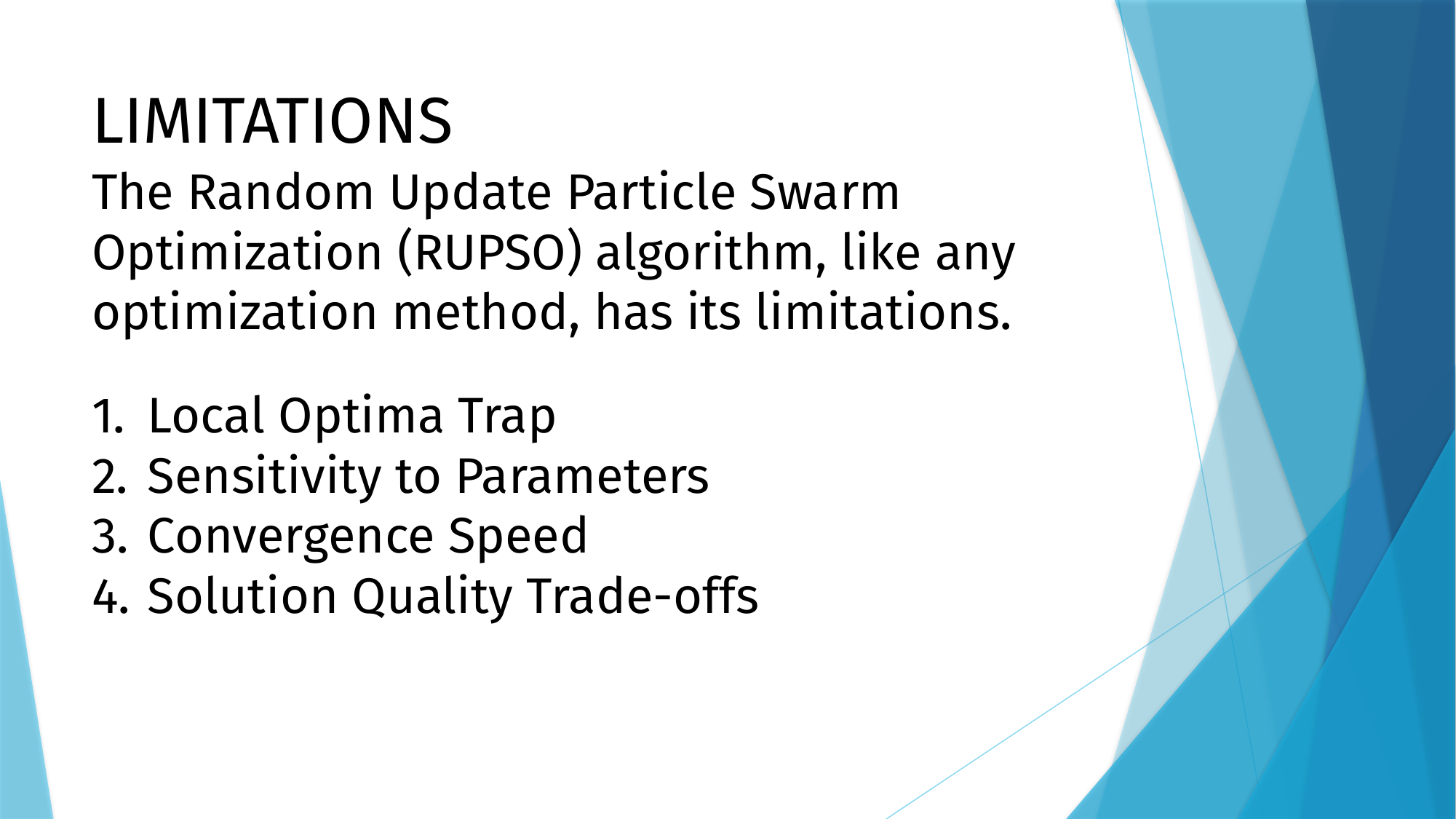

# LIMITATIONS
The Random Update Particle Swarm Optimization (RUPSO) algorithm, like any optimization method, has its limitations.

Local Optima Trap
Sensitivity to Parameters
Convergence Speed
Solution Quality Trade-offs